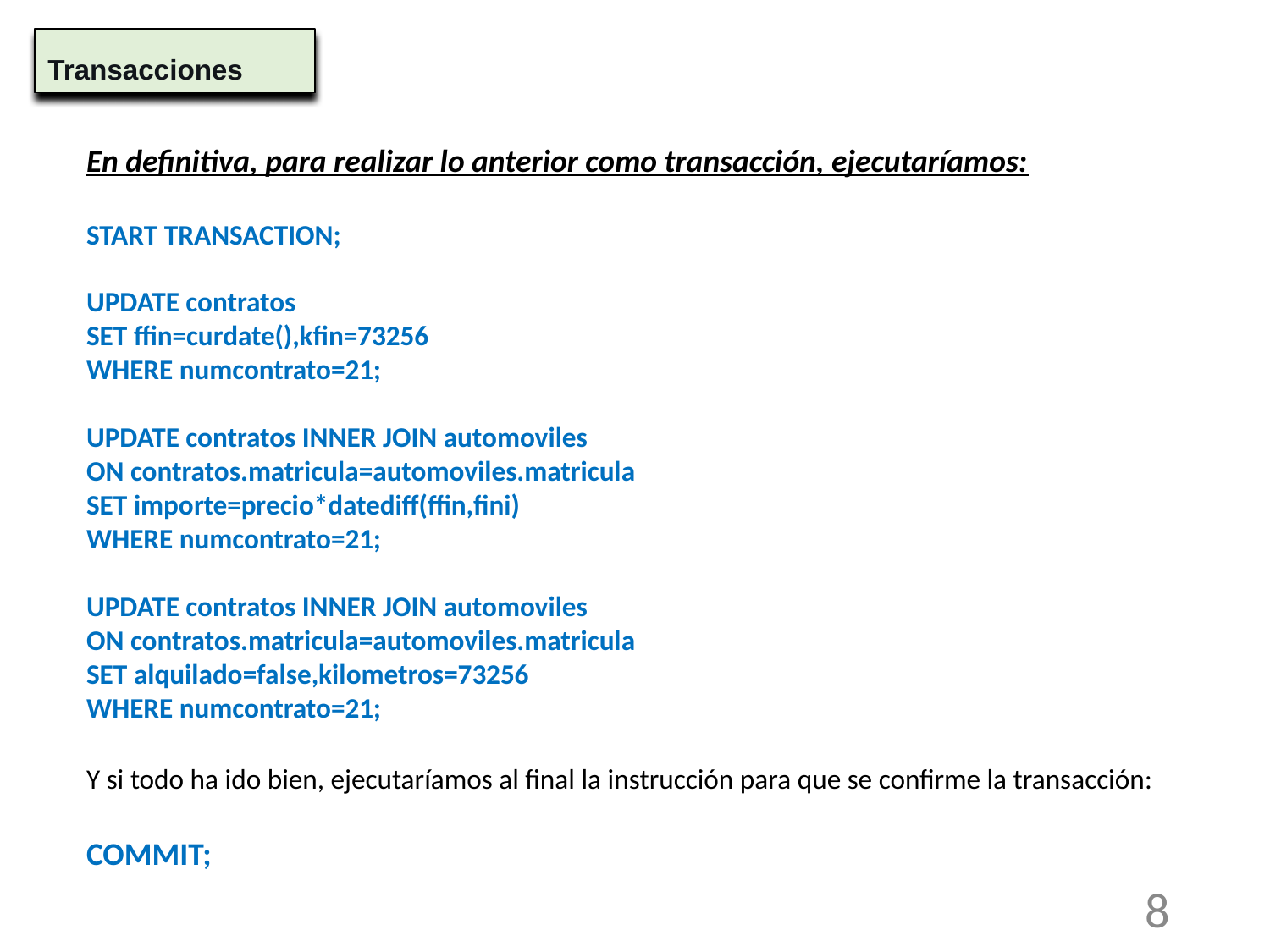

Transacciones
En definitiva, para realizar lo anterior como transacción, ejecutaríamos:

START TRANSACTION;

UPDATE contratos
SET ffin=curdate(),kfin=73256
WHERE numcontrato=21;

UPDATE contratos INNER JOIN automoviles
ON contratos.matricula=automoviles.matricula
SET importe=precio*datediff(ffin,fini)
WHERE numcontrato=21;

UPDATE contratos INNER JOIN automoviles
ON contratos.matricula=automoviles.matricula
SET alquilado=false,kilometros=73256
WHERE numcontrato=21;

Y si todo ha ido bien, ejecutaríamos al final la instrucción para que se confirme la transacción:

COMMIT;
8